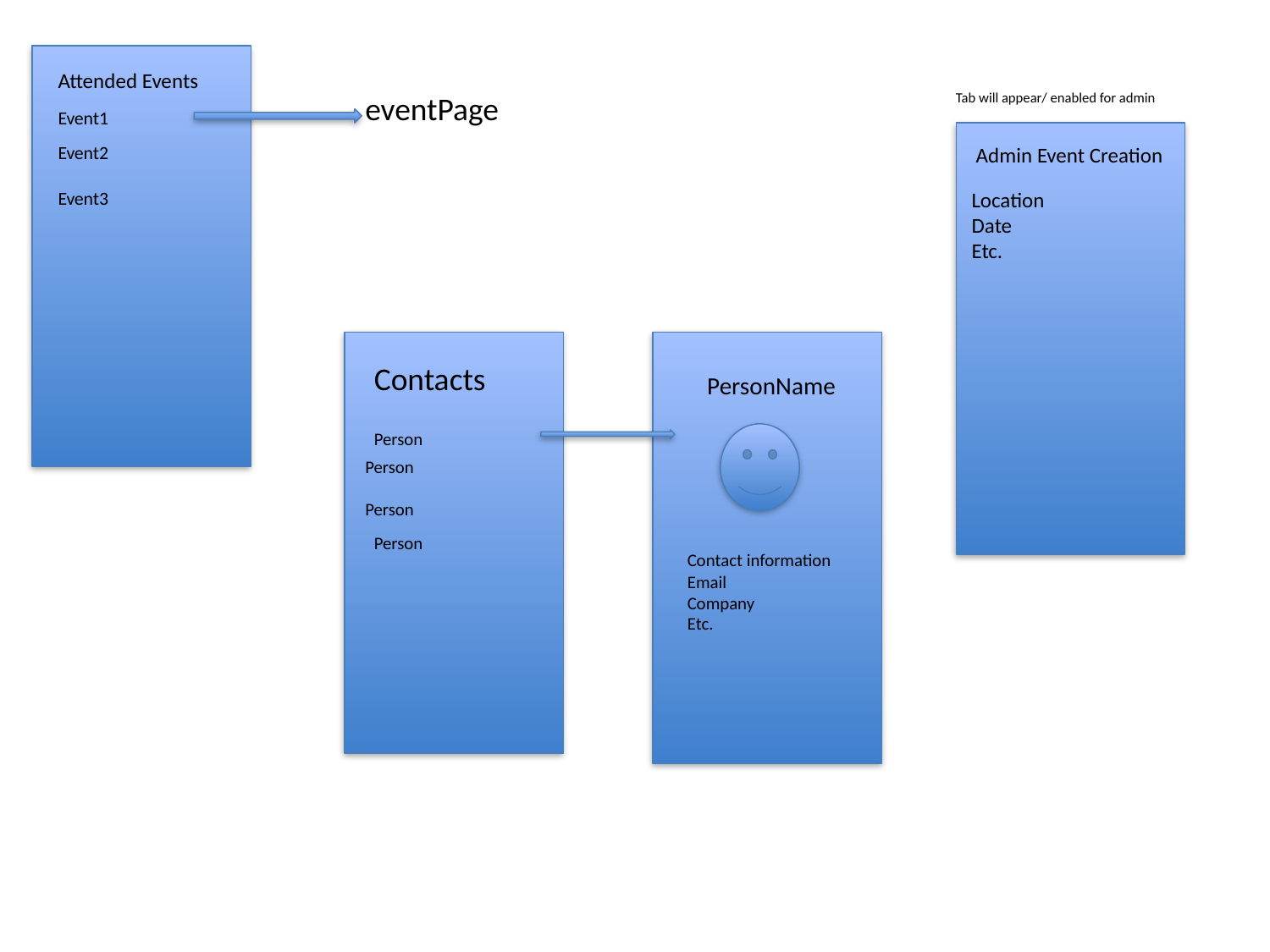

Attended Events
eventPage
Tab will appear/ enabled for admin
Event1

Event2
Admin Event Creation
Event3
Location
Date
Etc.

Contacts
PersonName
Person

Person
Person
Person
Contact information
Email
Company
Etc.